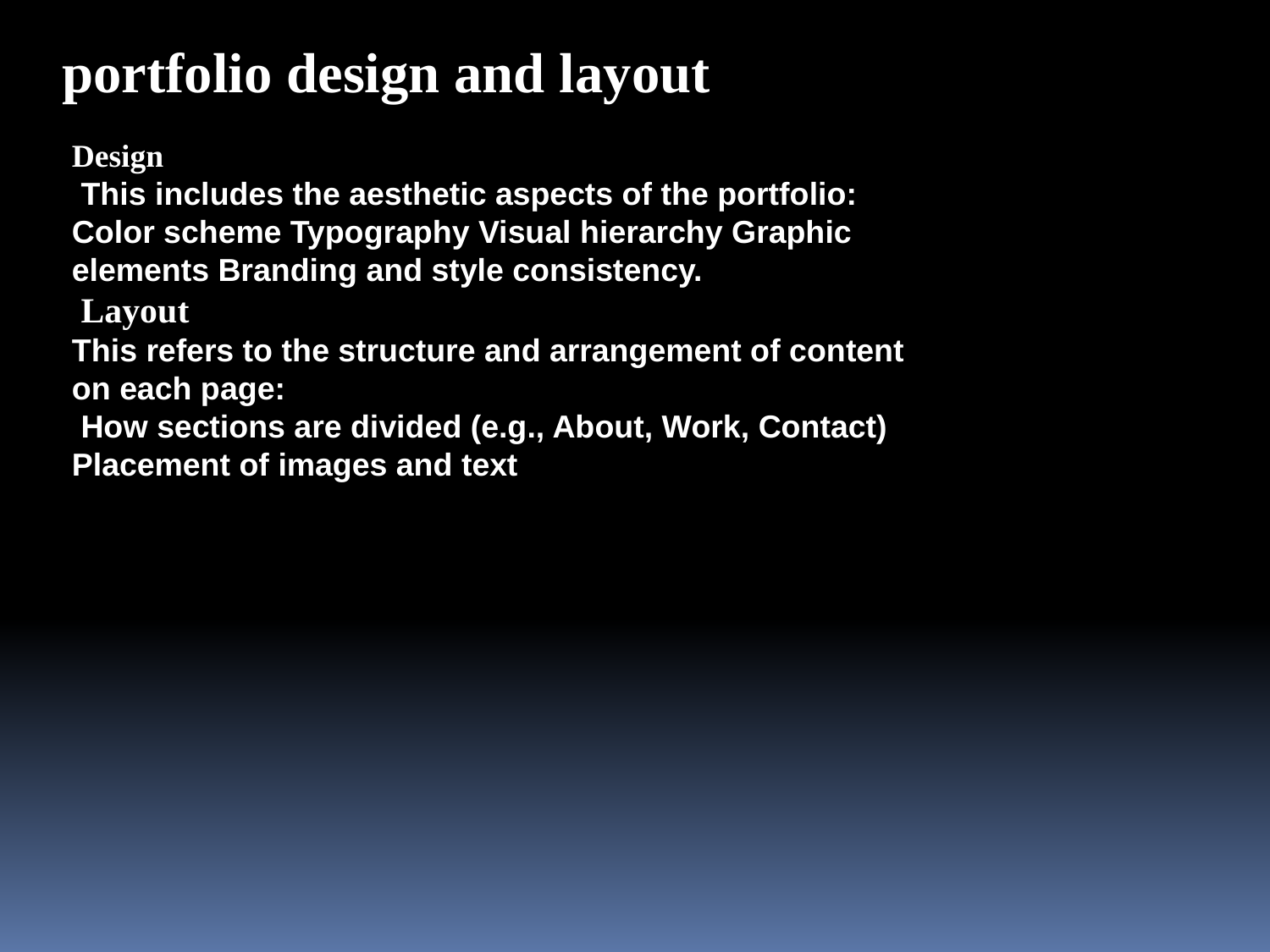

portfolio design and layout
Design
 This includes the aesthetic aspects of the portfolio: Color scheme Typography Visual hierarchy Graphic elements Branding and style consistency.
 Layout
This refers to the structure and arrangement of content on each page:
 How sections are divided (e.g., About, Work, Contact) Placement of images and text